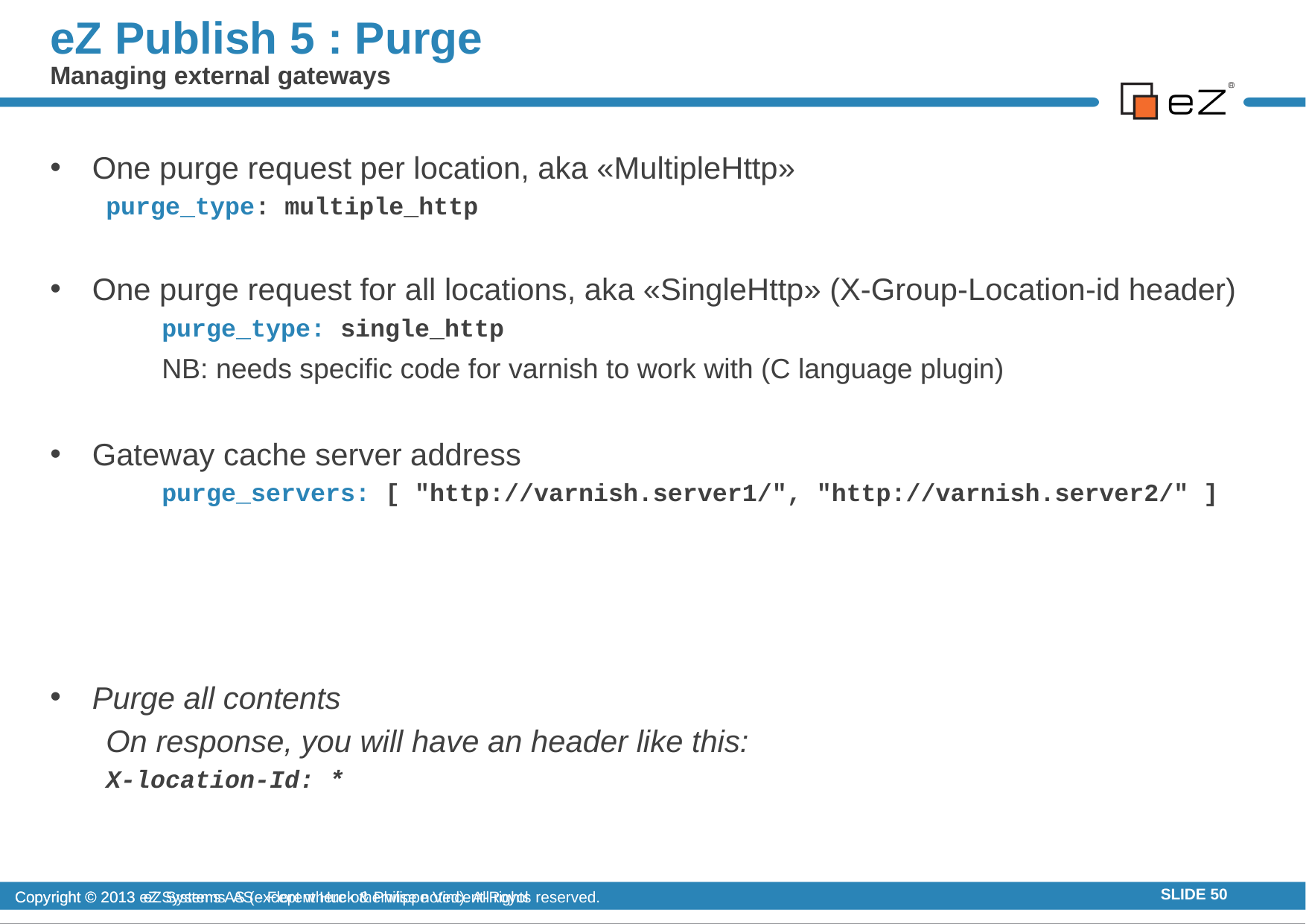

# eZ Publish 5 : Purge
Managing external gateways
One purge request per location, aka «MultipleHttp»
purge_type: multiple_http

One purge request for all locations, aka «SingleHttp» (X-Group-Location-id header)
	purge_type: single_http
	NB: needs specific code for varnish to work with (C language plugin)

Gateway cache server address
	purge_servers: [ "http://varnish.server1/", "http://varnish.server2/" ]

Purge all contents
On response, you will have an header like this:
X-location-Id: *

Copyright © 2013 eZ Systems AS (except where otherwise noted). All rights reserved.
SLIDE 50